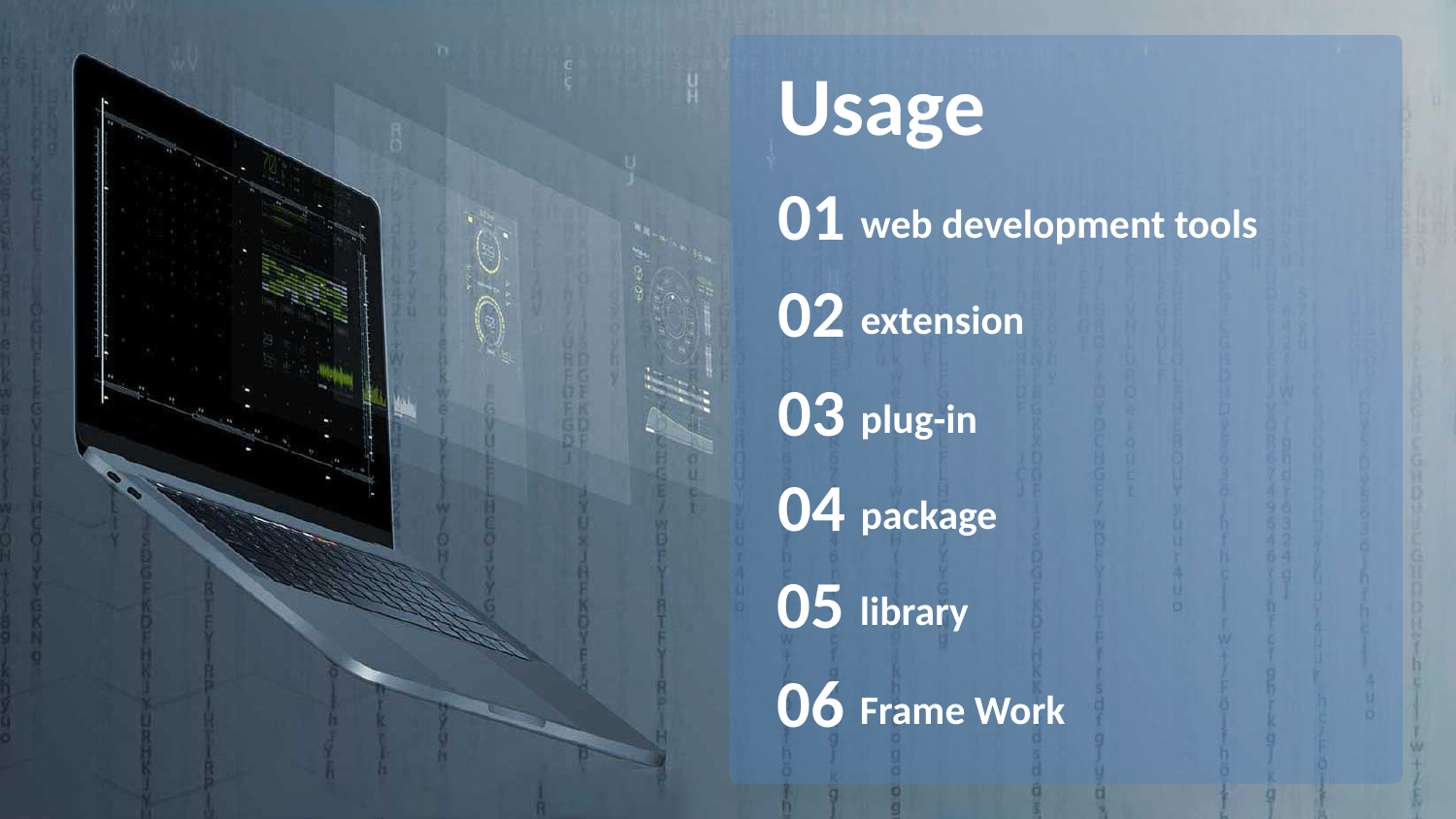

Usage
01
web development tools
02
extension
03
plug-in
04
package
05
library
06
Frame Work